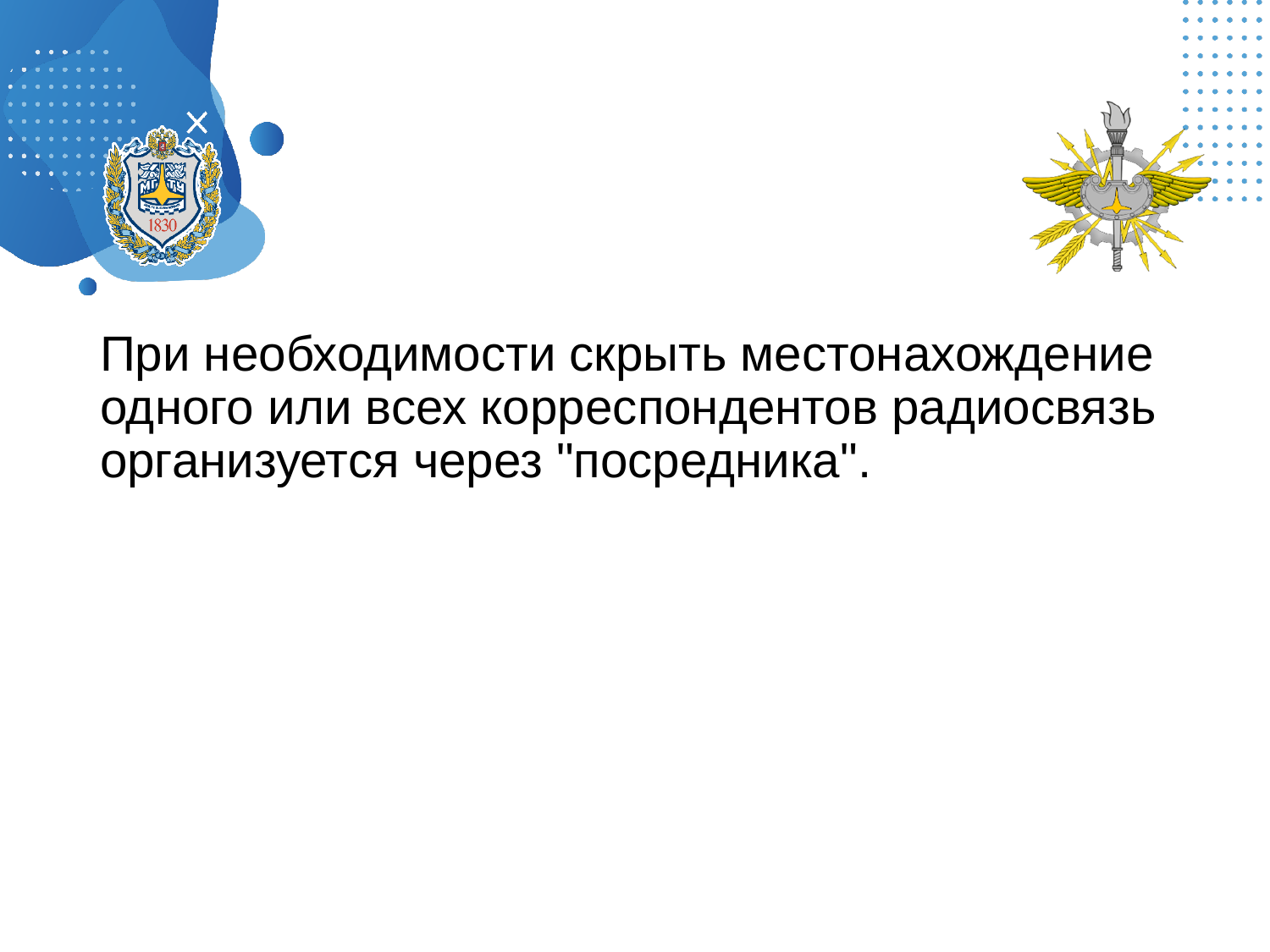

#
При необходимости скрыть местонахождение одного или всех корреспондентов радиосвязь организуется через "посредника".